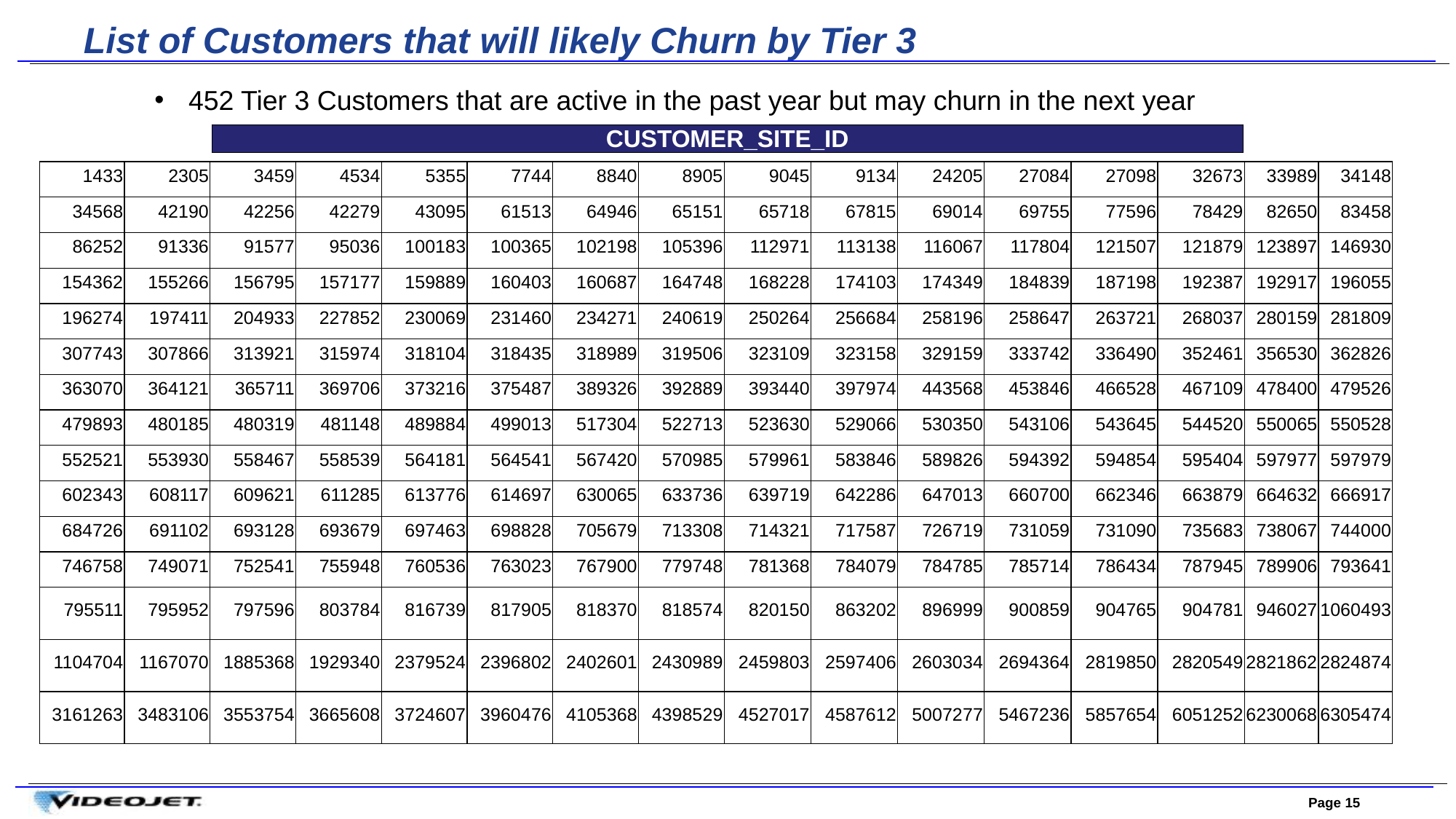

# List of Customers that will likely Churn by Tier 3
452 Tier 3 Customers that are active in the past year but may churn in the next year
| CUSTOMER\_SITE\_ID |  |  |  |  |  |  |  |  |  |
| --- | --- | --- | --- | --- | --- | --- | --- | --- | --- |
| 1433 | 2305 | 3459 | 4534 | 5355 | 7744 | 8840 | 8905 | 9045 | 9134 | 24205 | 27084 | 27098 | 32673 | 33989 | 34148 |
| --- | --- | --- | --- | --- | --- | --- | --- | --- | --- | --- | --- | --- | --- | --- | --- |
| 34568 | 42190 | 42256 | 42279 | 43095 | 61513 | 64946 | 65151 | 65718 | 67815 | 69014 | 69755 | 77596 | 78429 | 82650 | 83458 |
| 86252 | 91336 | 91577 | 95036 | 100183 | 100365 | 102198 | 105396 | 112971 | 113138 | 116067 | 117804 | 121507 | 121879 | 123897 | 146930 |
| 154362 | 155266 | 156795 | 157177 | 159889 | 160403 | 160687 | 164748 | 168228 | 174103 | 174349 | 184839 | 187198 | 192387 | 192917 | 196055 |
| 196274 | 197411 | 204933 | 227852 | 230069 | 231460 | 234271 | 240619 | 250264 | 256684 | 258196 | 258647 | 263721 | 268037 | 280159 | 281809 |
| 307743 | 307866 | 313921 | 315974 | 318104 | 318435 | 318989 | 319506 | 323109 | 323158 | 329159 | 333742 | 336490 | 352461 | 356530 | 362826 |
| 363070 | 364121 | 365711 | 369706 | 373216 | 375487 | 389326 | 392889 | 393440 | 397974 | 443568 | 453846 | 466528 | 467109 | 478400 | 479526 |
| 479893 | 480185 | 480319 | 481148 | 489884 | 499013 | 517304 | 522713 | 523630 | 529066 | 530350 | 543106 | 543645 | 544520 | 550065 | 550528 |
| 552521 | 553930 | 558467 | 558539 | 564181 | 564541 | 567420 | 570985 | 579961 | 583846 | 589826 | 594392 | 594854 | 595404 | 597977 | 597979 |
| 602343 | 608117 | 609621 | 611285 | 613776 | 614697 | 630065 | 633736 | 639719 | 642286 | 647013 | 660700 | 662346 | 663879 | 664632 | 666917 |
| 684726 | 691102 | 693128 | 693679 | 697463 | 698828 | 705679 | 713308 | 714321 | 717587 | 726719 | 731059 | 731090 | 735683 | 738067 | 744000 |
| 746758 | 749071 | 752541 | 755948 | 760536 | 763023 | 767900 | 779748 | 781368 | 784079 | 784785 | 785714 | 786434 | 787945 | 789906 | 793641 |
| 795511 | 795952 | 797596 | 803784 | 816739 | 817905 | 818370 | 818574 | 820150 | 863202 | 896999 | 900859 | 904765 | 904781 | 946027 | 1060493 |
| 1104704 | 1167070 | 1885368 | 1929340 | 2379524 | 2396802 | 2402601 | 2430989 | 2459803 | 2597406 | 2603034 | 2694364 | 2819850 | 2820549 | 2821862 | 2824874 |
| 3161263 | 3483106 | 3553754 | 3665608 | 3724607 | 3960476 | 4105368 | 4398529 | 4527017 | 4587612 | 5007277 | 5467236 | 5857654 | 6051252 | 6230068 | 6305474 |